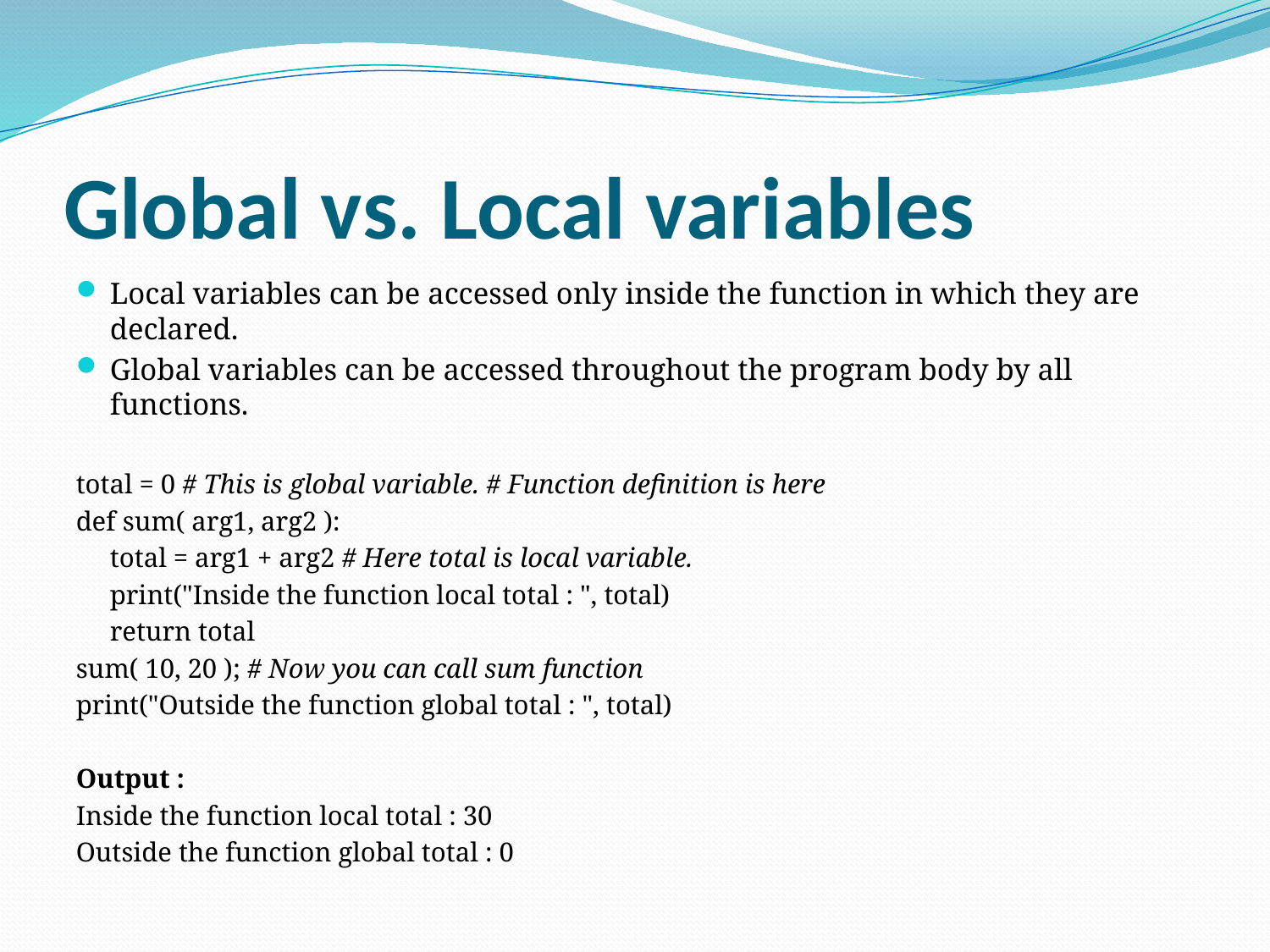

# Global vs. Local variables
Local variables can be accessed only inside the function in which they are declared.
Global variables can be accessed throughout the program body by all functions.

total = 0 # This is global variable. # Function definition is here
def sum( arg1, arg2 ):
	total = arg1 + arg2 # Here total is local variable.
	print("Inside the function local total : ", total)
	return total
sum( 10, 20 ); # Now you can call sum function
print("Outside the function global total : ", total)

Output :
Inside the function local total : 30
Outside the function global total : 0